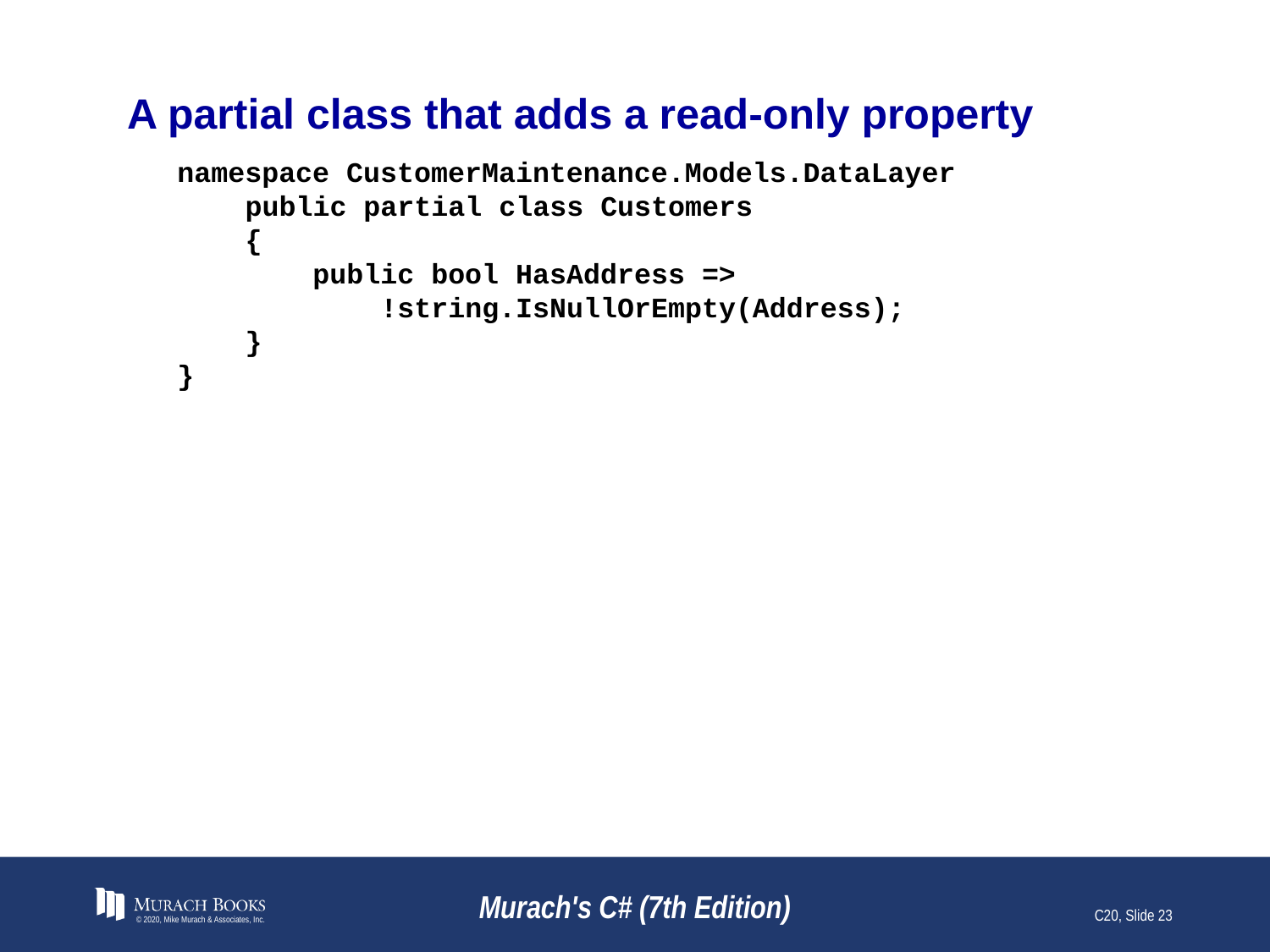

# A partial class that adds a read-only property
namespace CustomerMaintenance.Models.DataLayer
    public partial class Customers
    {
        public bool HasAddress =>
            !string.IsNullOrEmpty(Address);
    }
}

© 2020, Mike Murach & Associates, Inc.
Murach's C# (7th Edition)

C20, Slide 23